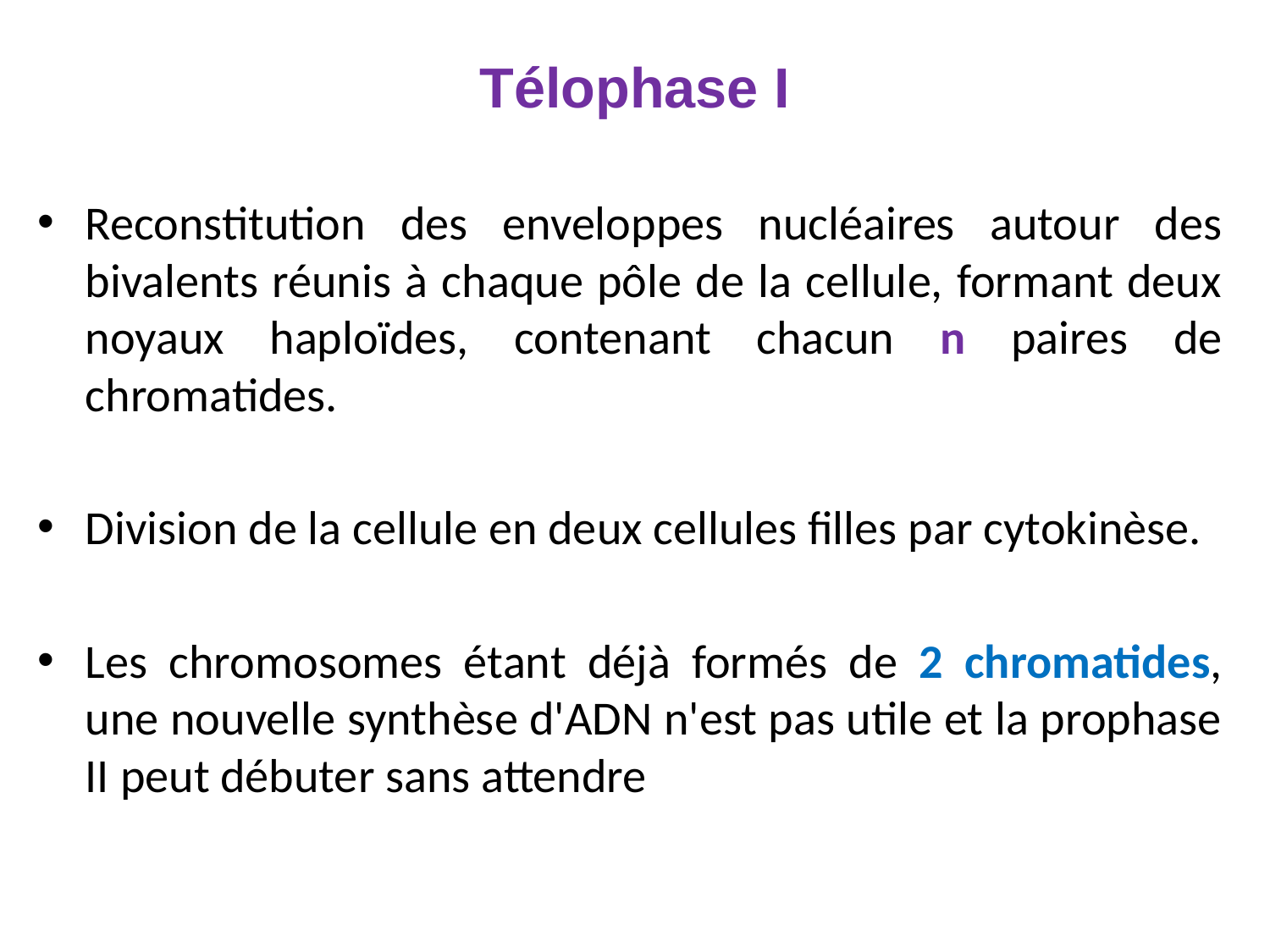

# Télophase I
Reconstitution des enveloppes nucléaires autour des bivalents réunis à chaque pôle de la cellule, formant deux noyaux haploïdes, contenant chacun n paires de chromatides.

Division de la cellule en deux cellules filles par cytokinèse.

Les chromosomes étant déjà formés de 2 chromatides, une nouvelle synthèse d'ADN n'est pas utile et la prophase II peut débuter sans attendre